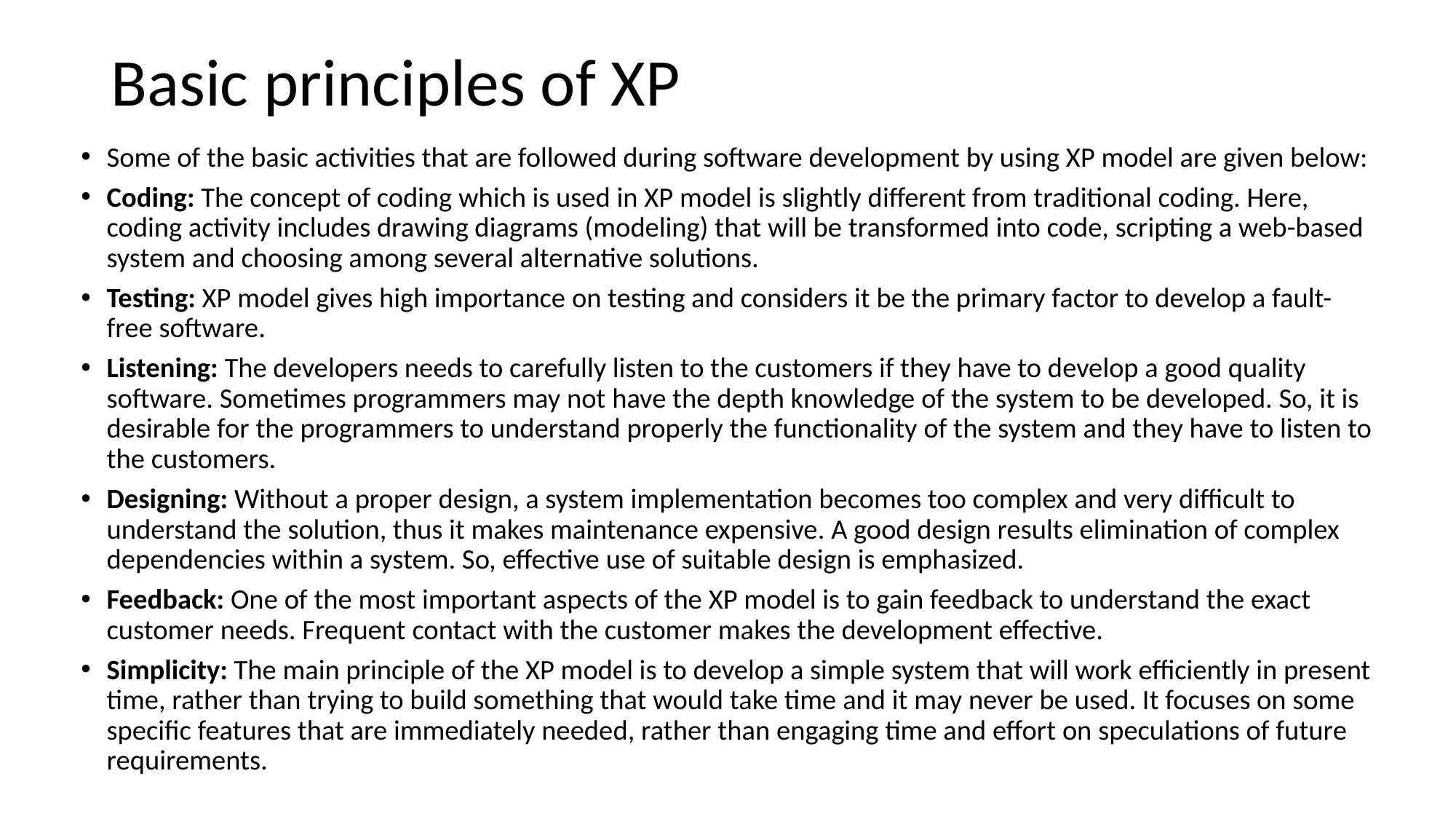

# Basic principles of XP
Some of the basic activities that are followed during software development by using XP model are given below:
Coding: The concept of coding which is used in XP model is slightly different from traditional coding. Here, coding activity includes drawing diagrams (modeling) that will be transformed into code, scripting a web-based system and choosing among several alternative solutions.
Testing: XP model gives high importance on testing and considers it be the primary factor to develop a fault-free software.
Listening: The developers needs to carefully listen to the customers if they have to develop a good quality software. Sometimes programmers may not have the depth knowledge of the system to be developed. So, it is desirable for the programmers to understand properly the functionality of the system and they have to listen to the customers.
Designing: Without a proper design, a system implementation becomes too complex and very difficult to understand the solution, thus it makes maintenance expensive. A good design results elimination of complex dependencies within a system. So, effective use of suitable design is emphasized.
Feedback: One of the most important aspects of the XP model is to gain feedback to understand the exact customer needs. Frequent contact with the customer makes the development effective.
Simplicity: The main principle of the XP model is to develop a simple system that will work efficiently in present time, rather than trying to build something that would take time and it may never be used. It focuses on some specific features that are immediately needed, rather than engaging time and effort on speculations of future requirements.